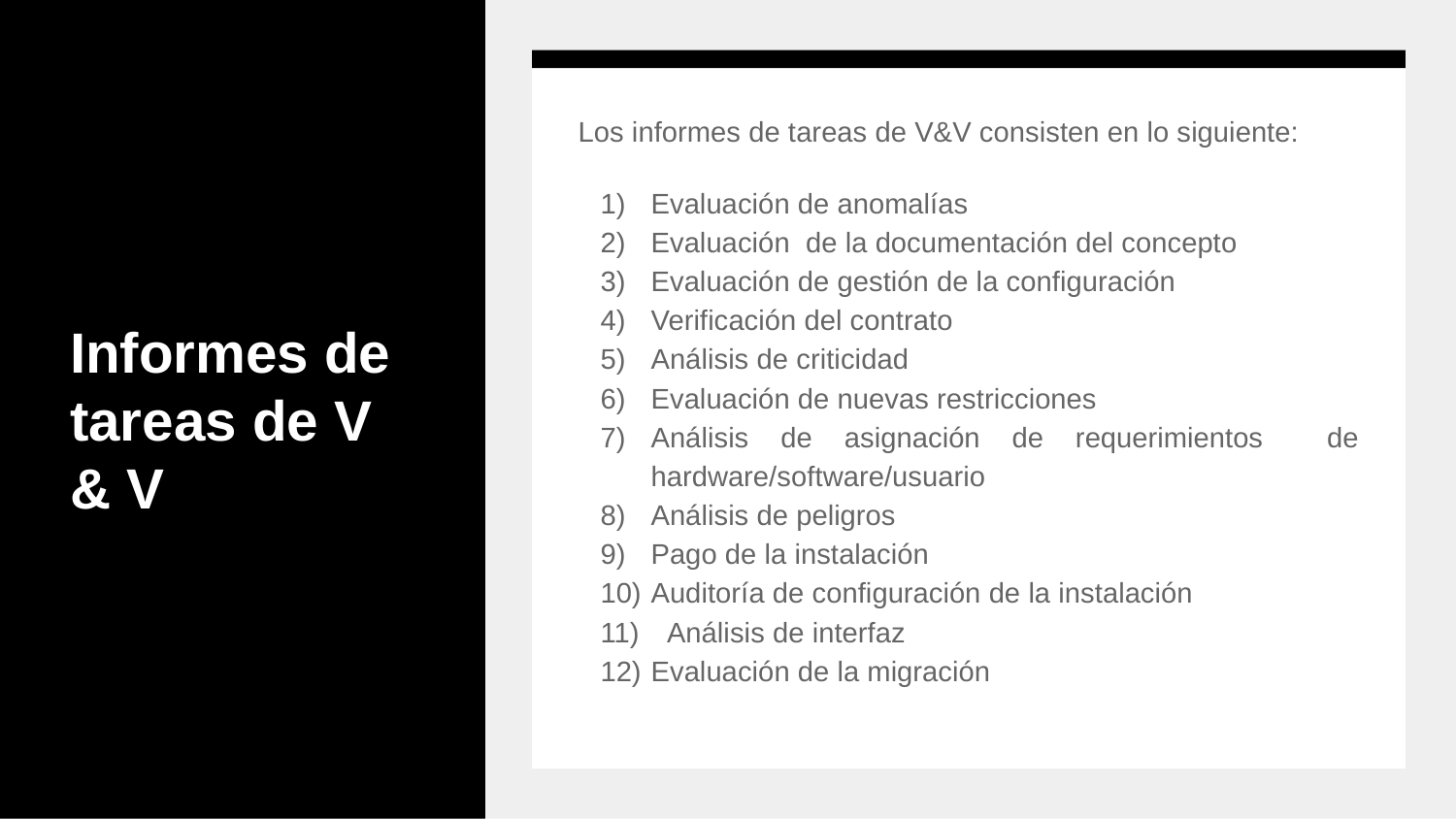

# Informes de tareas de V & V
Los informes de tareas de V&V consisten en lo siguiente:
Evaluación de anomalías
Evaluación  de la documentación del concepto
Evaluación de gestión de la configuración
Verificación del contrato
Análisis de criticidad
Evaluación de nuevas restricciones
Análisis de asignación de requerimientos  de hardware/software/usuario
Análisis de peligros
Pago de la instalación
Auditoría de configuración de la instalación
  Análisis de interfaz
Evaluación de la migración